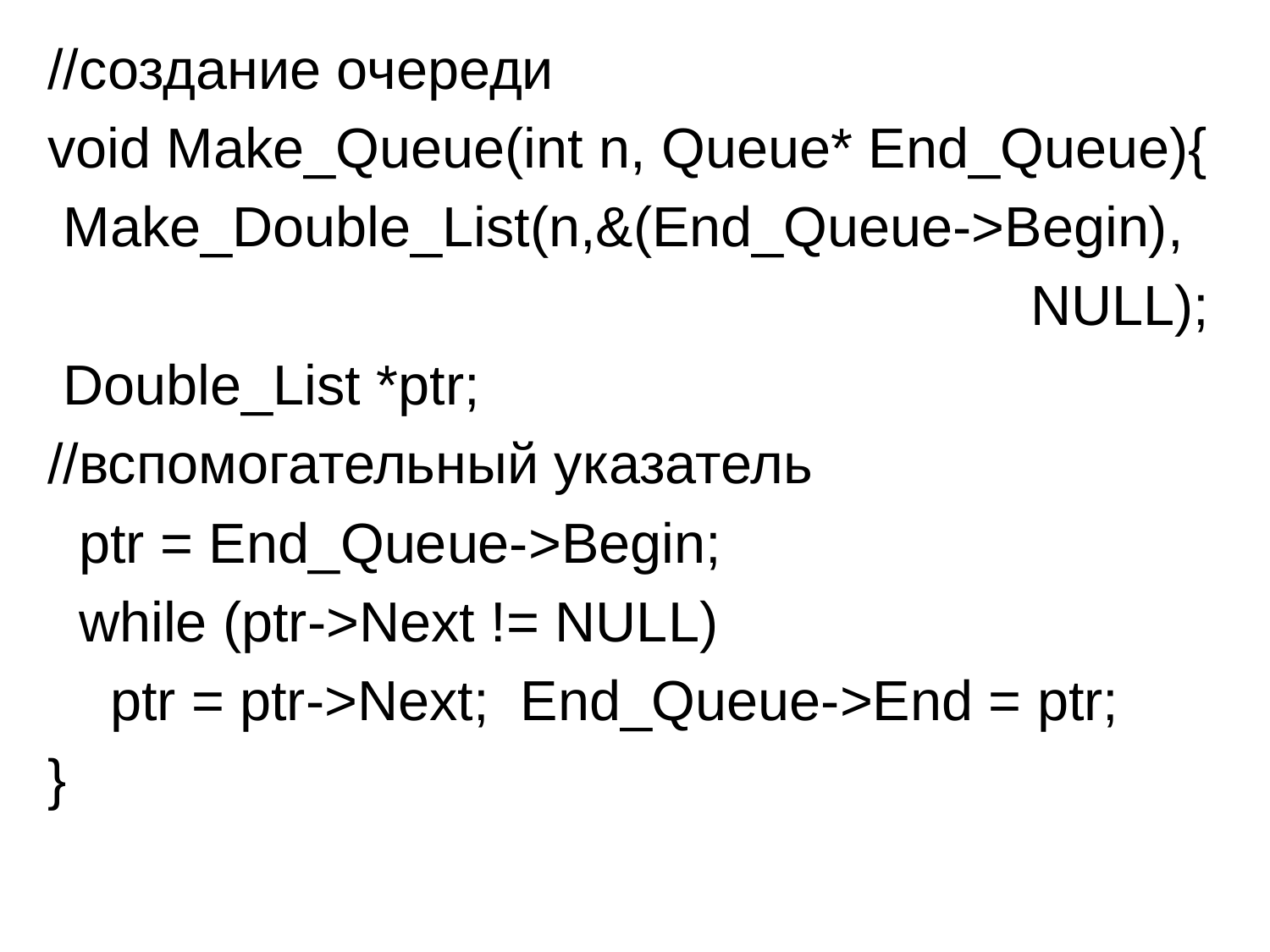

//создание очереди
void Make_Queue(int n, Queue* End_Queue){
 Make_Double_List(n,&(End_Queue->Begin),
							      NULL);
 Double_List *ptr;
//вспомогательный указатель
  ptr = End_Queue->Begin;
  while (ptr->Next != NULL)
    ptr = ptr->Next;  End_Queue->End = ptr;
}